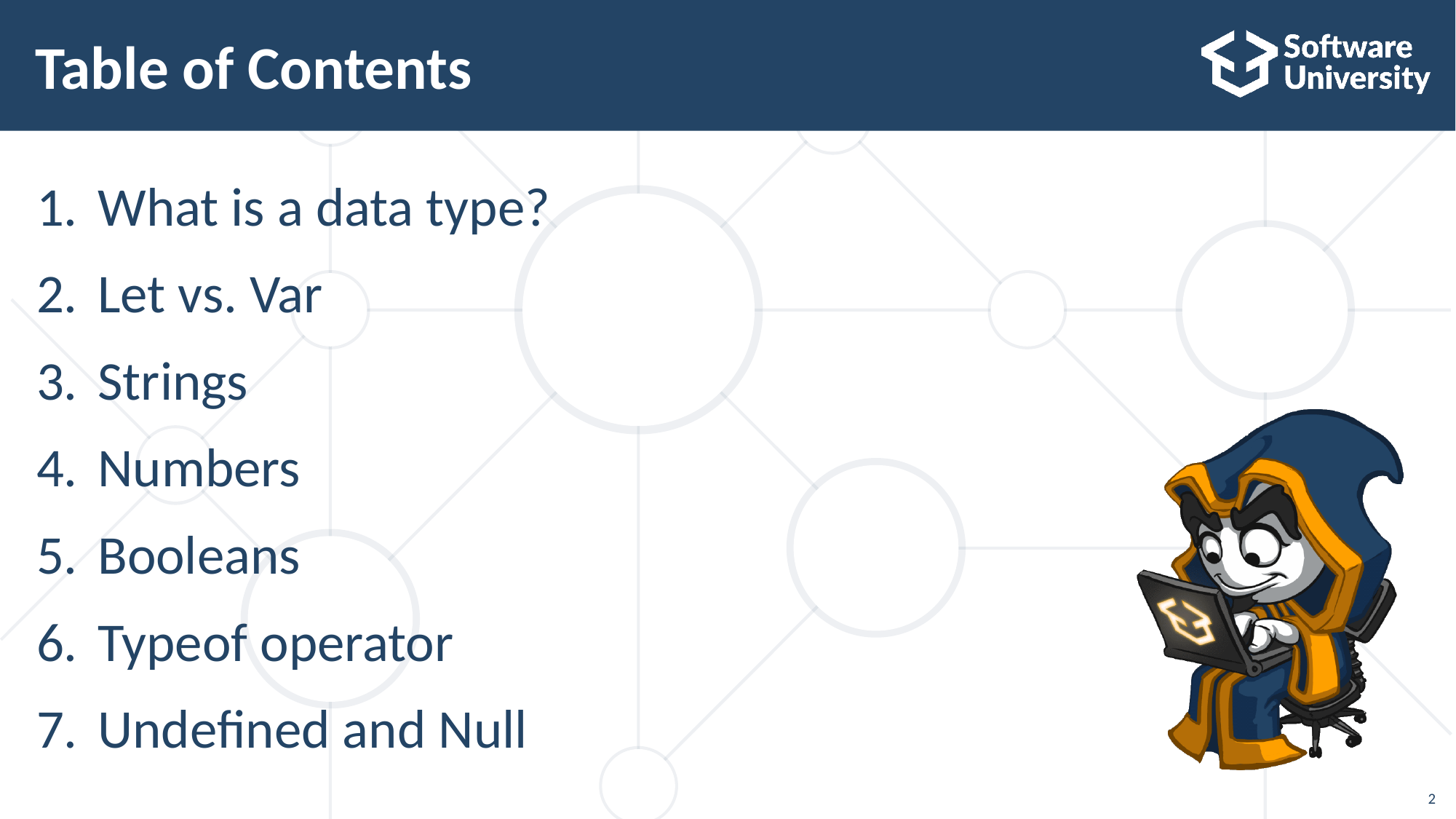

# Table of Contents
What is a data type?
Let vs. Var
Strings
Numbers
Booleans
Typeof operator
Undefined and Null

2